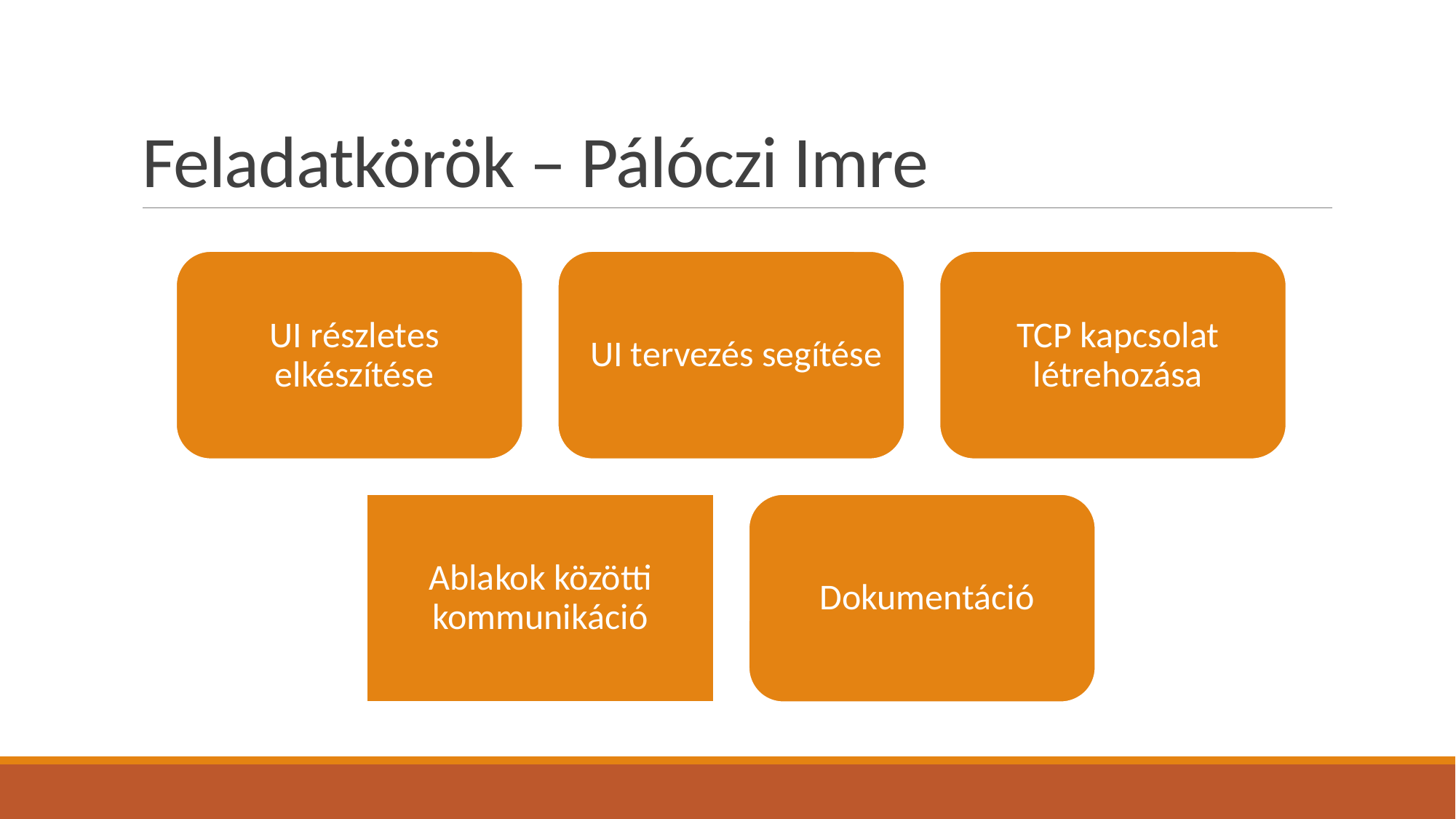

# Feladatkörök – Pálóczi Imre
UI részletes elkészítése
UI tervezés segítése
TCP kapcsolat létrehozása
Ablakok közötti kommunikáció
Dokumentáció